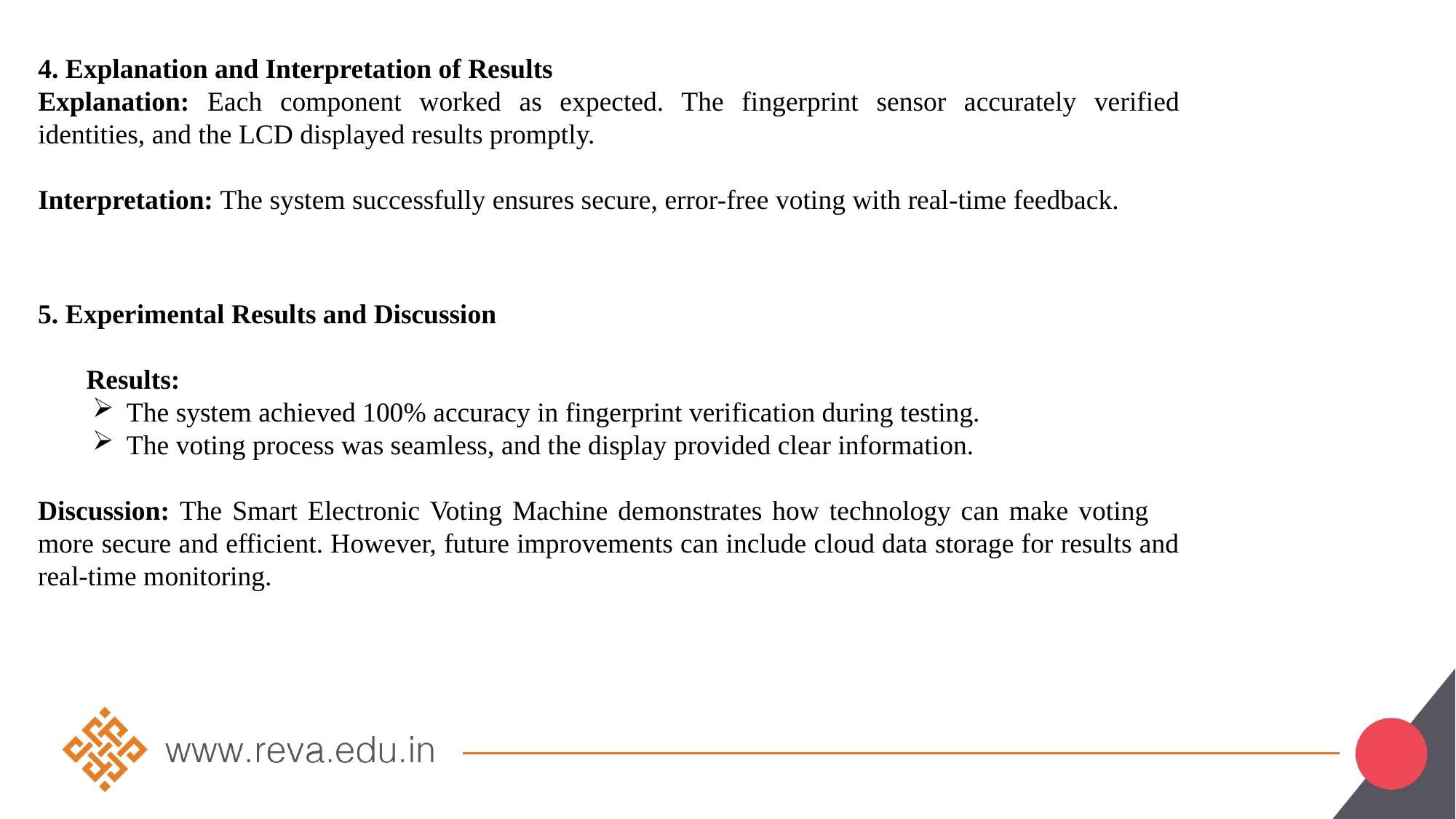

4. Explanation and Interpretation of Results
Explanation: Each component worked as expected. The fingerprint sensor accurately verified identities, and the LCD displayed results promptly.

Interpretation: The system successfully ensures secure, error-free voting with real-time feedback.
5. Experimental Results and Discussion

       Results:
The system achieved 100% accuracy in fingerprint verification during testing.
The voting process was seamless, and the display provided clear information.

Discussion: The Smart Electronic Voting Machine demonstrates how technology can make voting    more secure and efficient. However, future improvements can include cloud data storage for results and real-time monitoring.